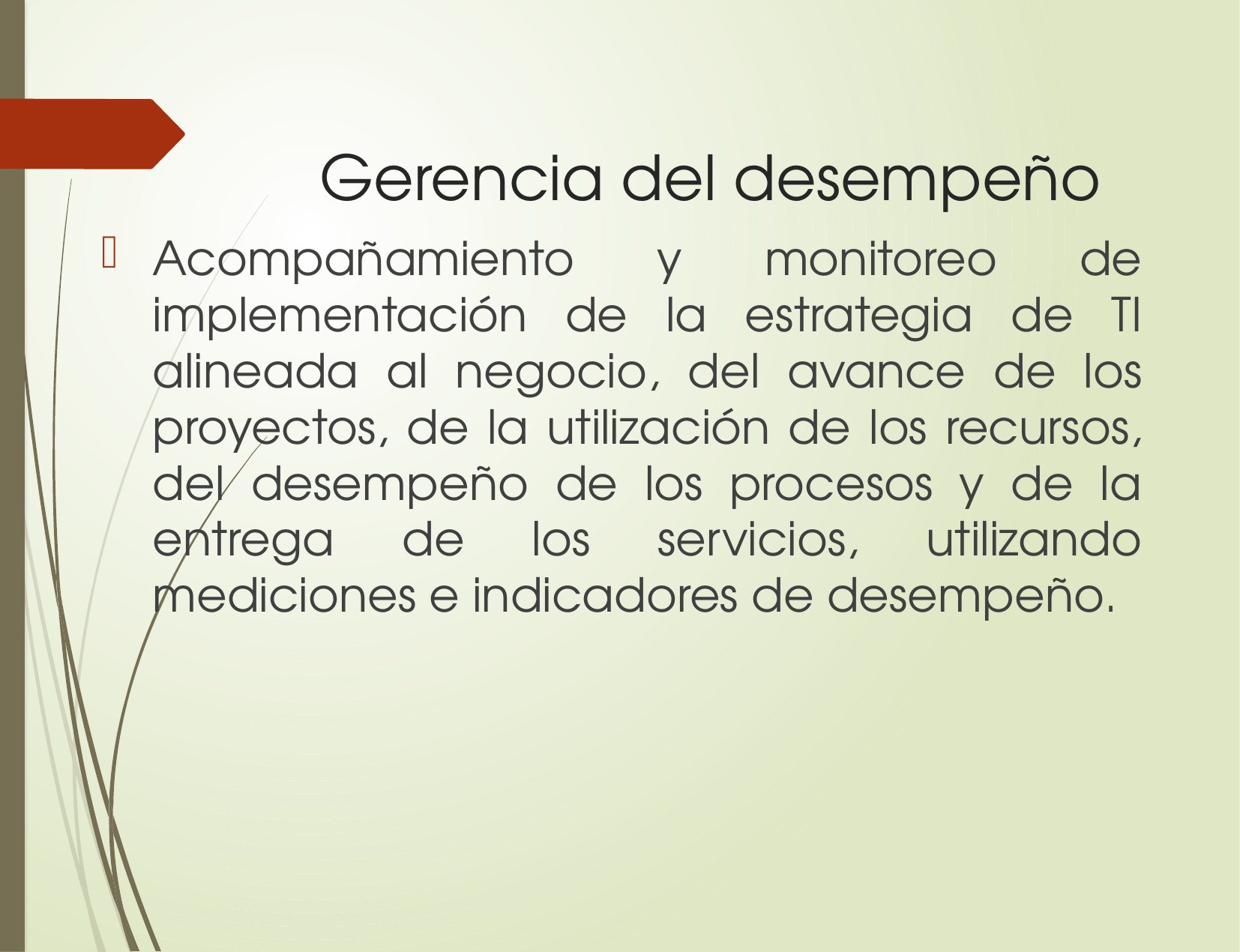

# Gerencia del desempeño
Acompañamiento y monitoreo de implementación de la estrategia de TI alineada al negocio, del avance de los proyectos, de la utilización de los recursos, del desempeño de los procesos y de la entrega de los servicios, utilizando mediciones e indicadores de desempeño.